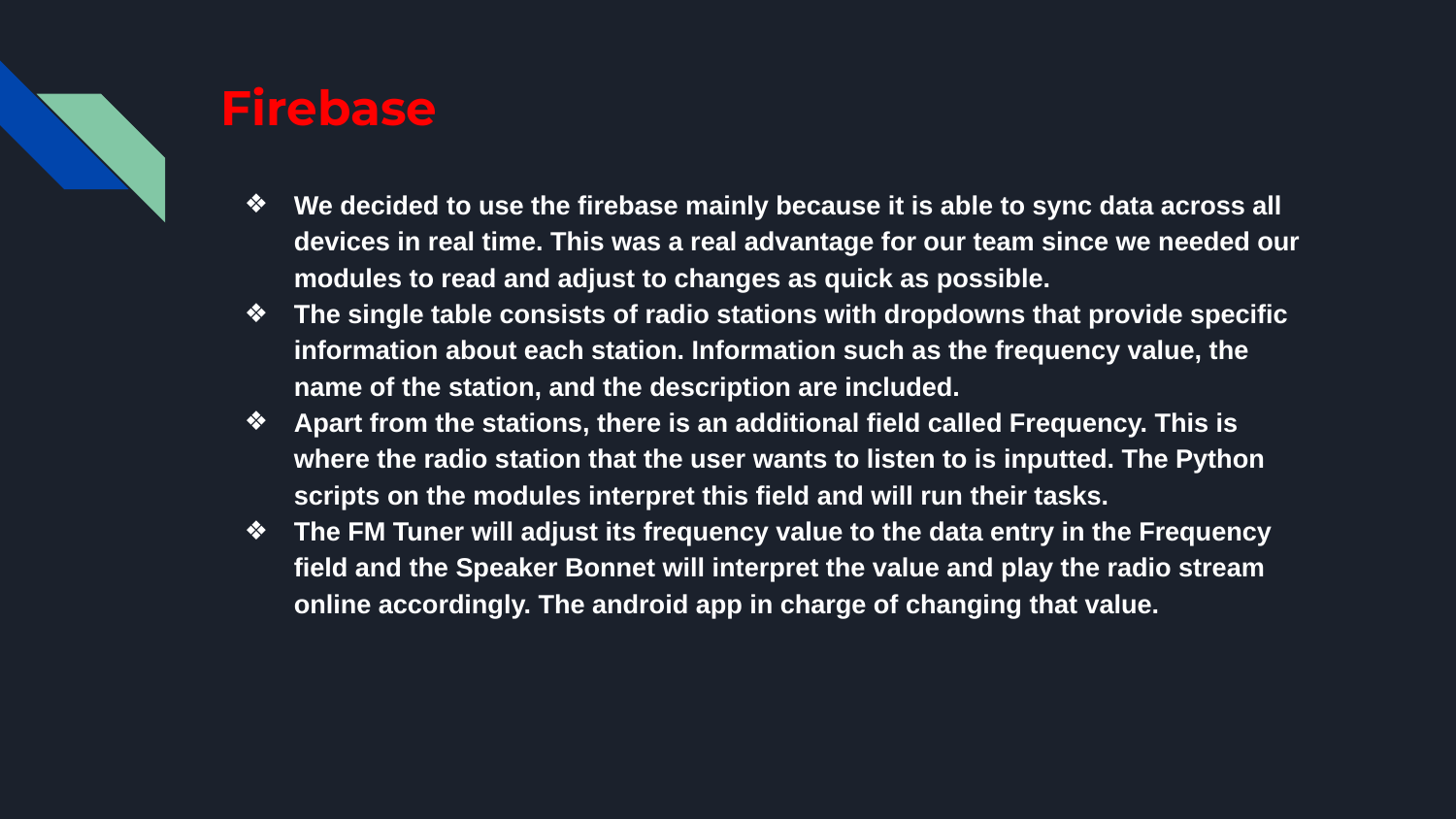

# Firebase
We decided to use the firebase mainly because it is able to sync data across all devices in real time. This was a real advantage for our team since we needed our modules to read and adjust to changes as quick as possible.
The single table consists of radio stations with dropdowns that provide specific information about each station. Information such as the frequency value, the name of the station, and the description are included.
Apart from the stations, there is an additional field called Frequency. This is where the radio station that the user wants to listen to is inputted. The Python scripts on the modules interpret this field and will run their tasks.
The FM Tuner will adjust its frequency value to the data entry in the Frequency field and the Speaker Bonnet will interpret the value and play the radio stream online accordingly. The android app in charge of changing that value.